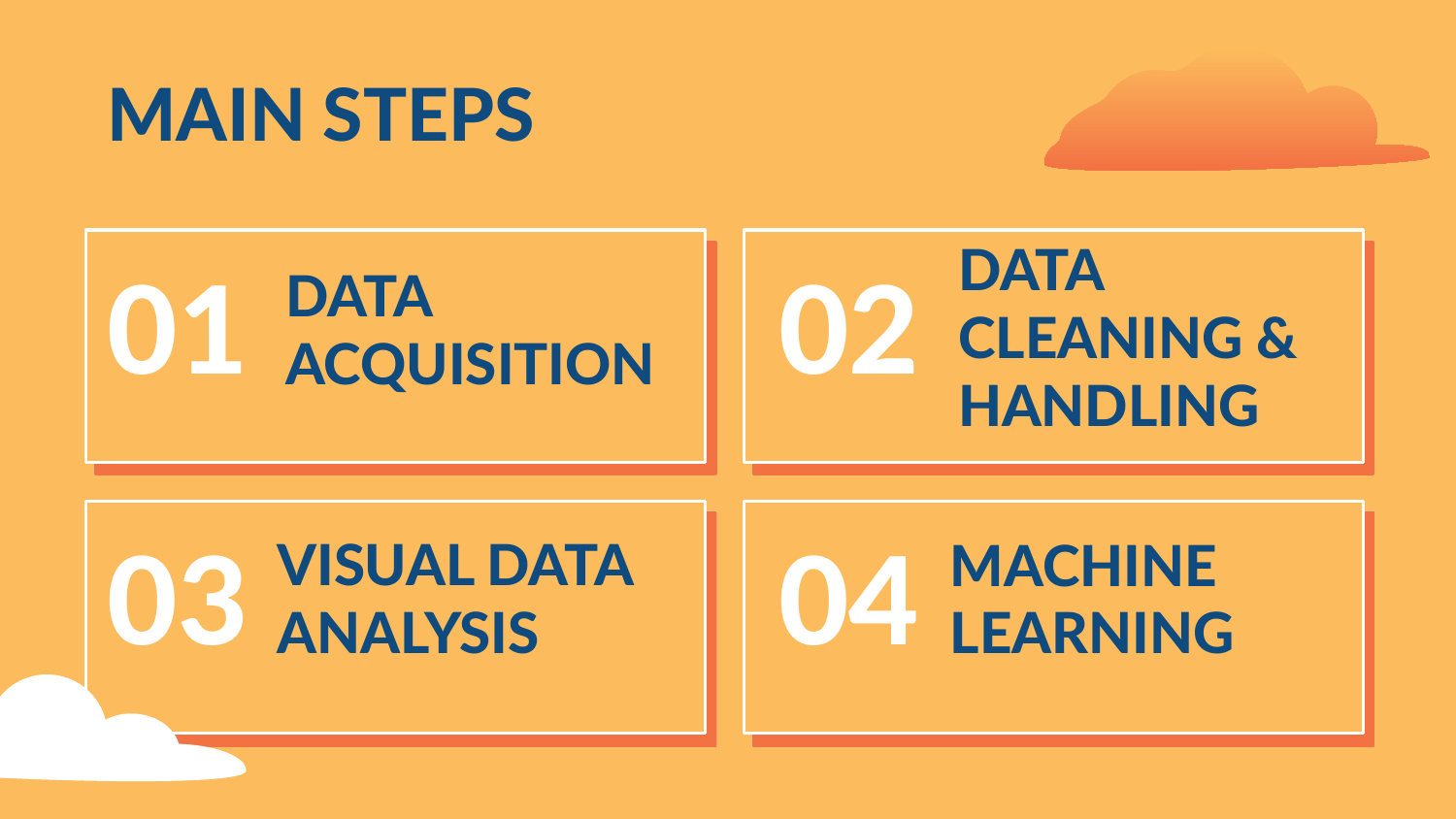

MAIN STEPS
DATA CLEANING & HANDLING

01
02
# DATA ACQUISITION

03
04
VISUAL DATA
ANALYSIS
MACHINE
LEARNING